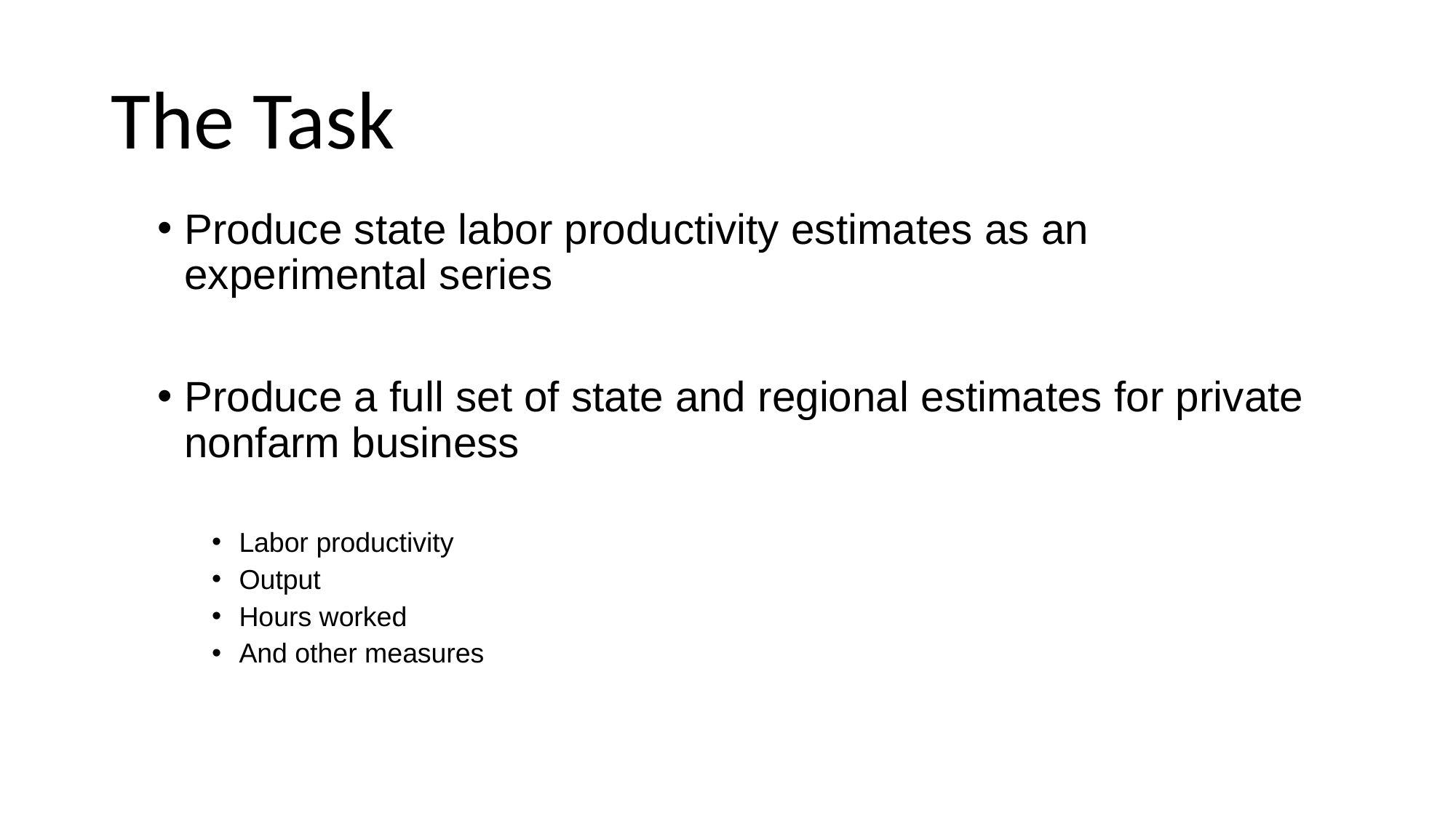

# The Task
Produce state labor productivity estimates as an experimental series

Produce a full set of state and regional estimates for private nonfarm business

Labor productivity
Output
Hours worked
And other measures